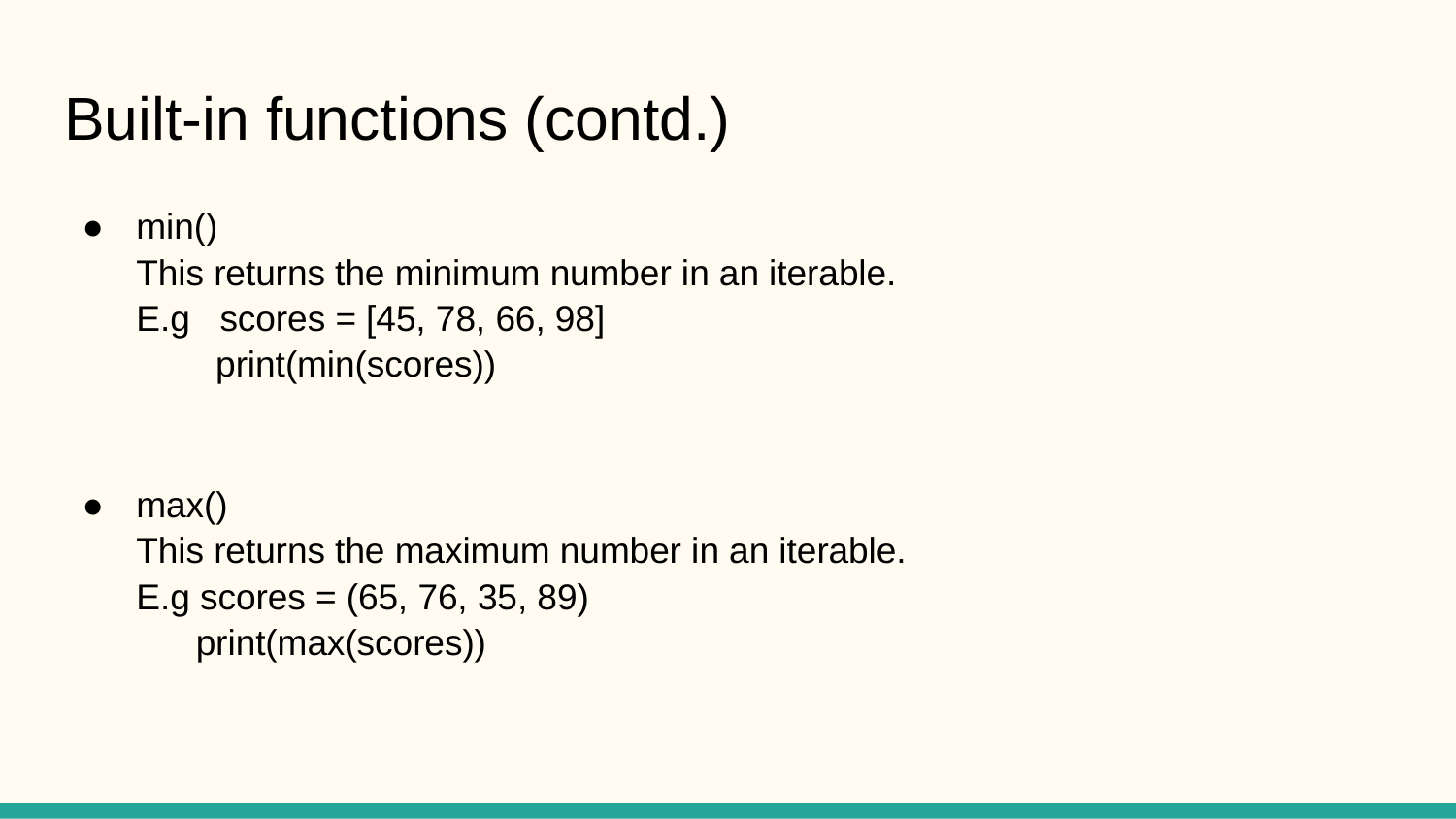

# Built-in functions (contd.)
min()
This returns the minimum number in an iterable.
E.g   scores = [45, 78, 66, 98]
        print(min(scores))

max()
This returns the maximum number in an iterable.
E.g scores = (65, 76, 35, 89)
      print(max(scores))